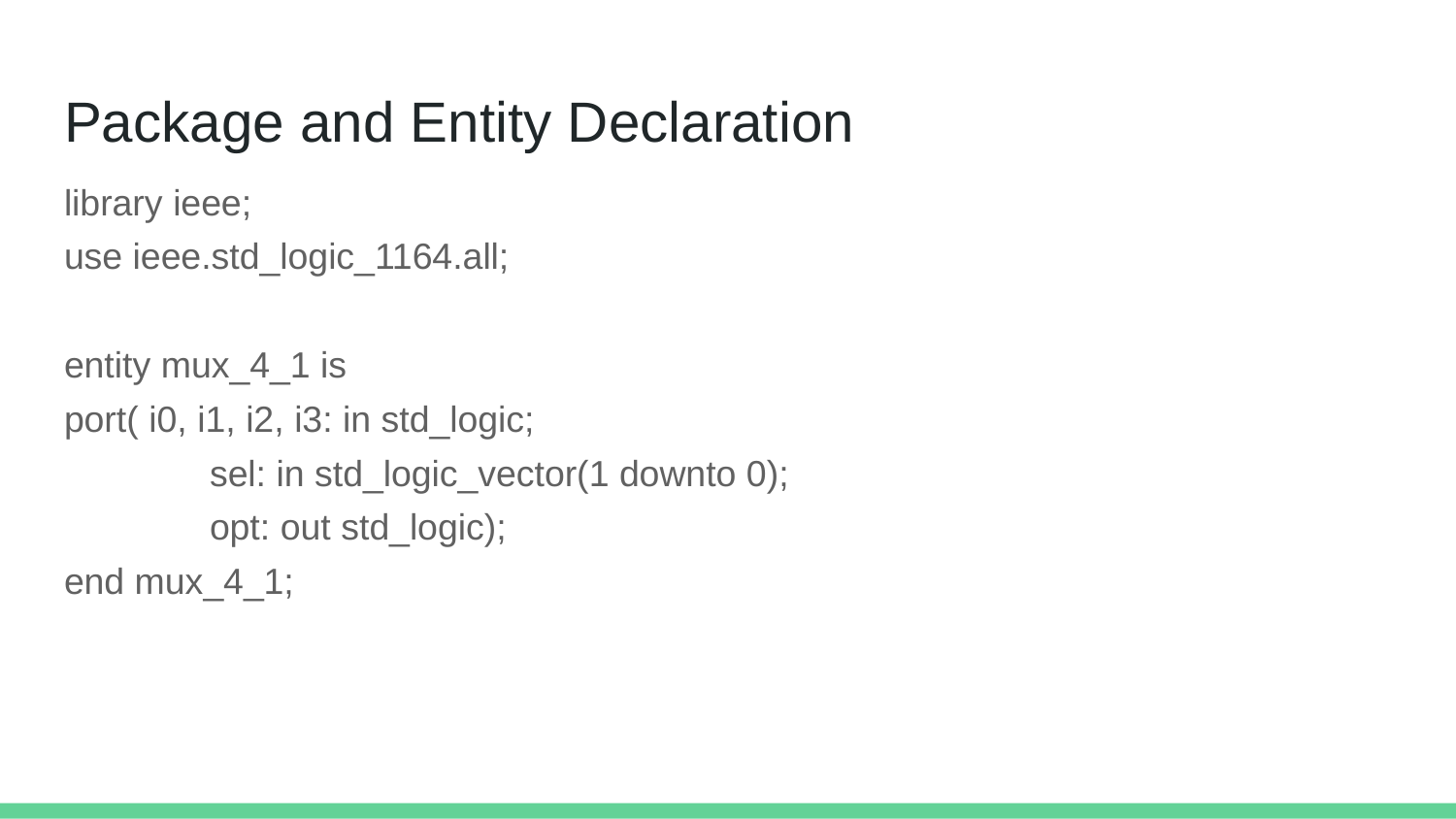

# Package and Entity Declaration
library ieee;
use ieee.std_logic_1164.all;

entity mux_4_1 is
port( i0, i1, i2, i3: in std_logic;
	sel: in std_logic_vector(1 downto 0);
	opt: out std_logic);
end mux_4_1;